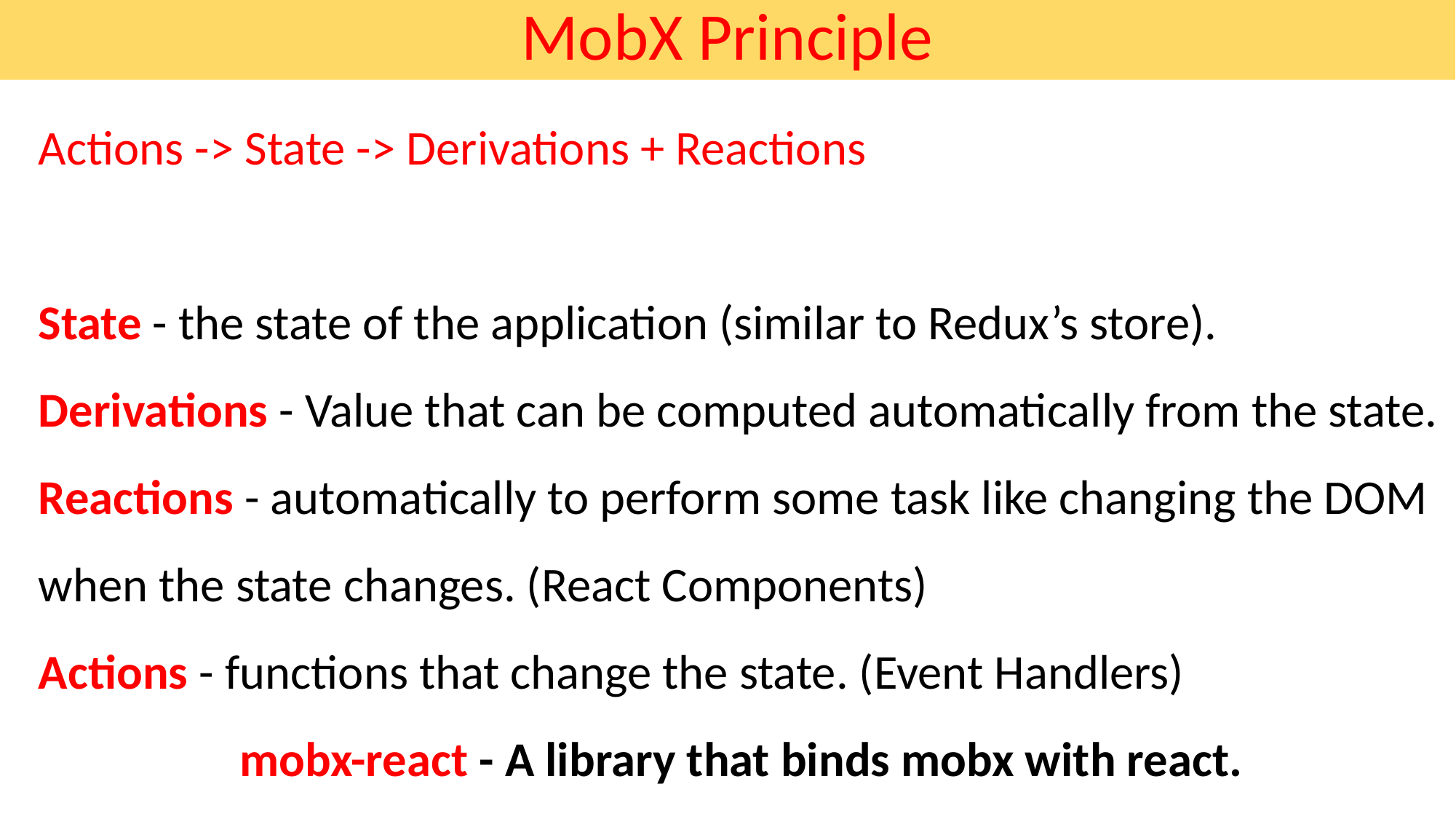

# MobX Principle
Actions -> State -> Derivations + Reactions

State - the state of the application (similar to Redux’s store).
Derivations - Value that can be computed automatically from the state.
Reactions - automatically to perform some task like changing the DOM when the state changes. (React Components)
Actions - functions that change the state. (Event Handlers)
mobx-react - A library that binds mobx with react.